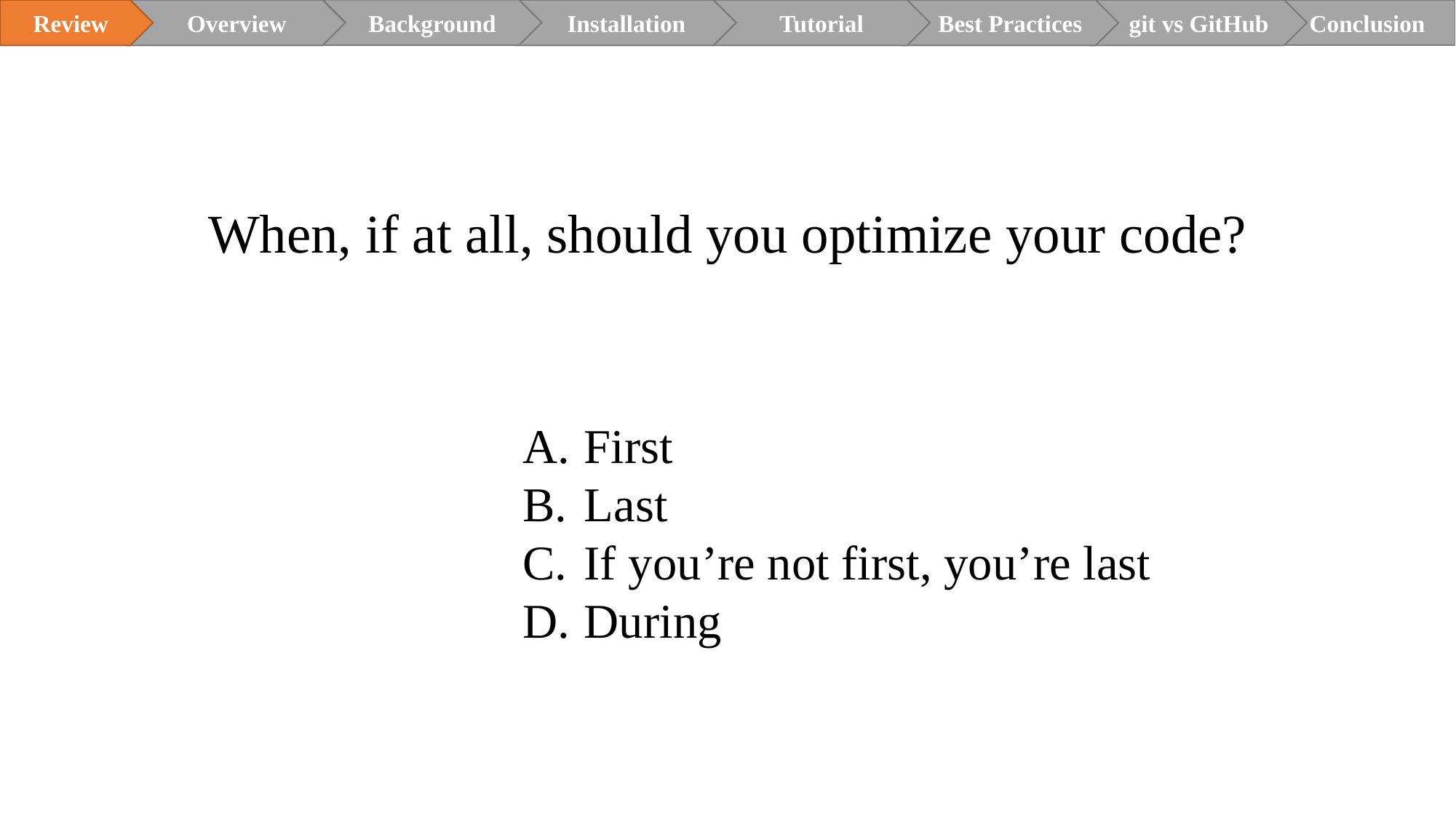

Review
Overview
Installation
Tutorial
Best Practices
git vs GitHub
Conclusion
Background
When, if at all, should you optimize your code?
First
Last
If you’re not first, you’re last
During